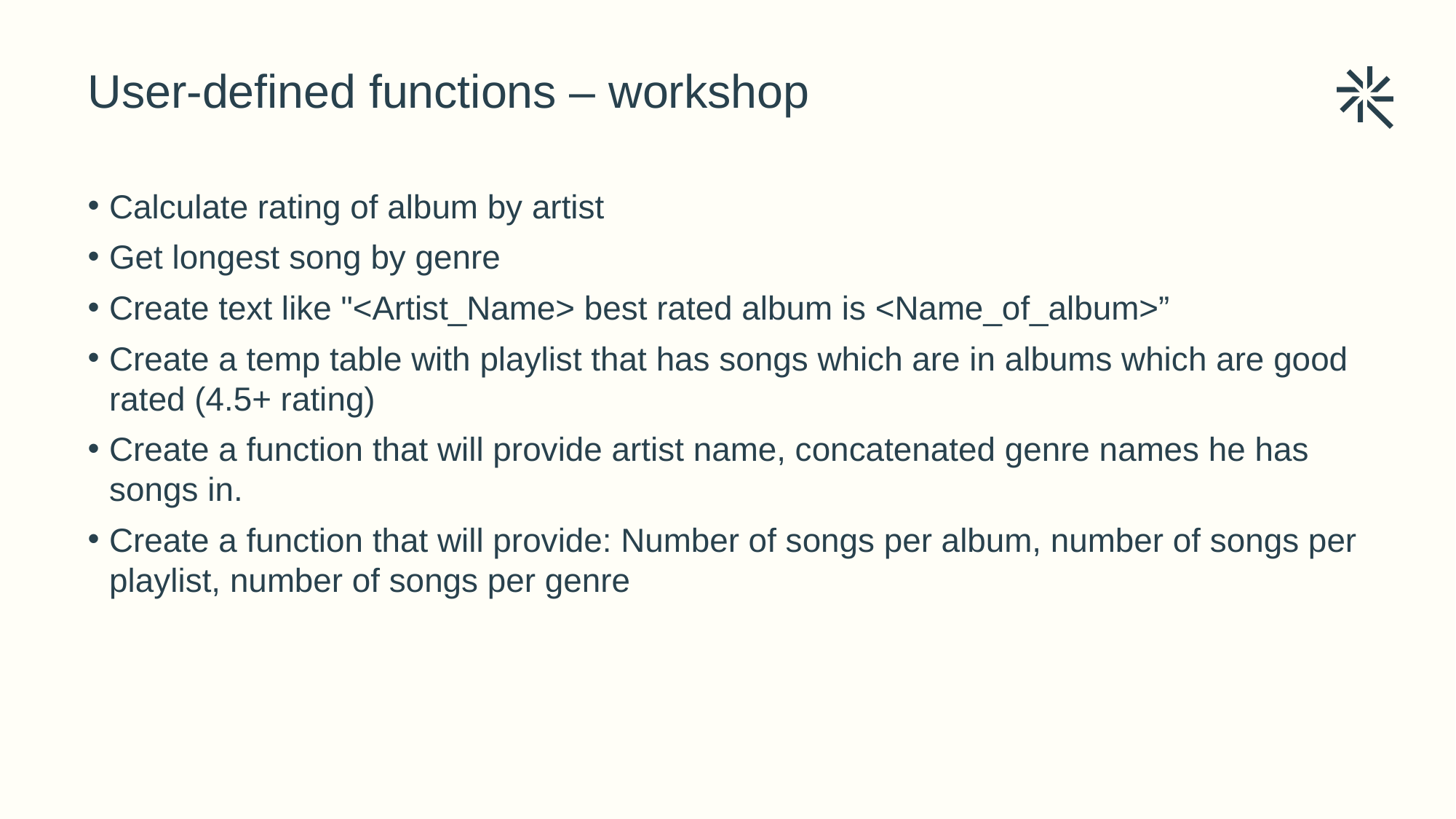

# User-defined functions – workshop
Calculate rating of album by artist
Get longest song by genre
Create text like "<Artist_Name> best rated album is <Name_of_album>”
Create a temp table with playlist that has songs which are in albums which are good rated (4.5+ rating)
Create a function that will provide artist name, concatenated genre names he has songs in.
Create a function that will provide: Number of songs per album, number of songs per playlist, number of songs per genre